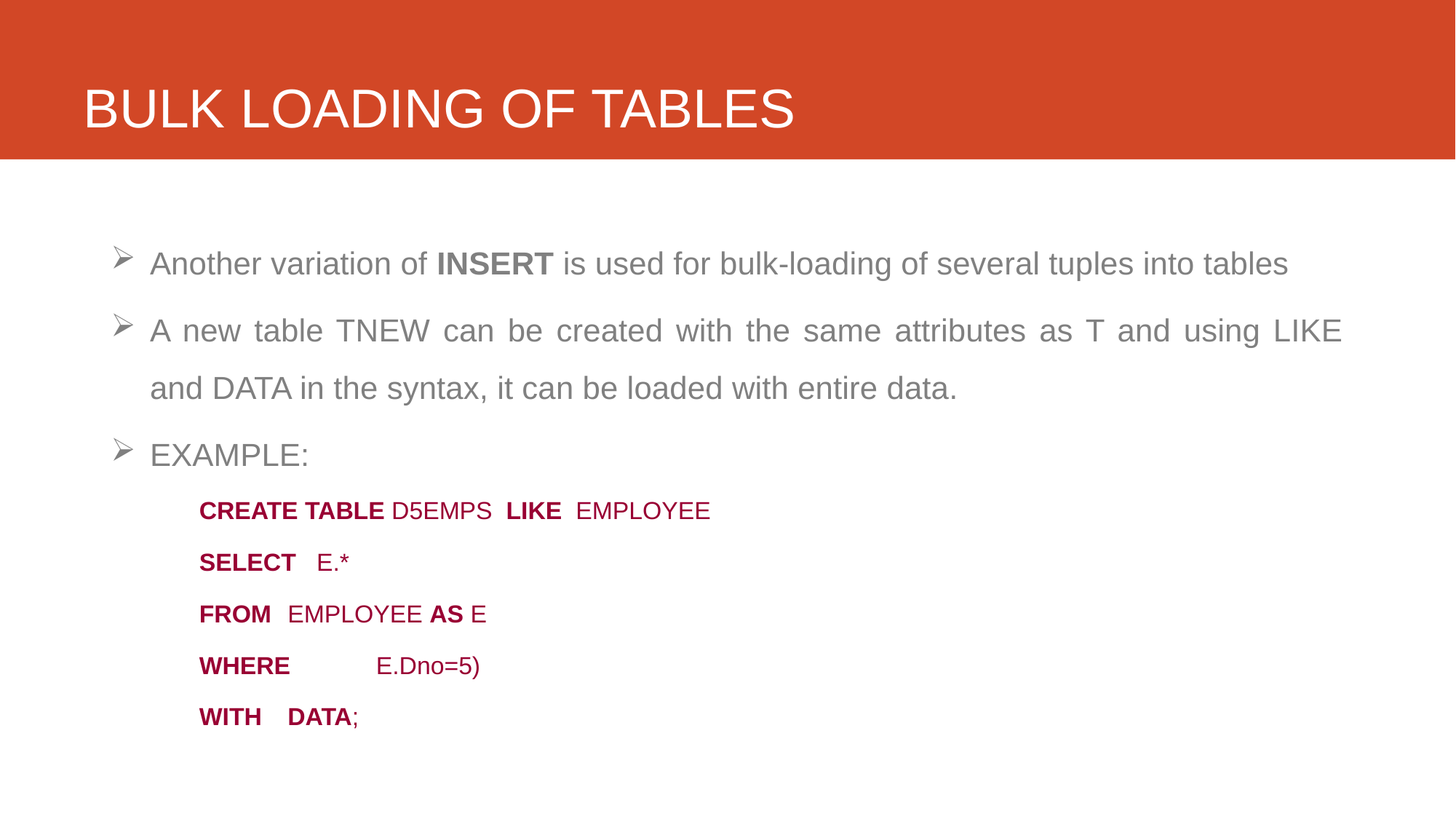

# BULK LOADING OF TABLES
Another variation of INSERT is used for bulk-loading of several tuples into tables
A new table TNEW can be created with the same attributes as T and using LIKE and DATA in the syntax, it can be loaded with entire data.
EXAMPLE:
	CREATE TABLE D5EMPS  LIKE  EMPLOYEE
	SELECT   E.*
	FROM	EMPLOYEE AS E
	WHERE	E.Dno=5)
	WITH 	DATA;